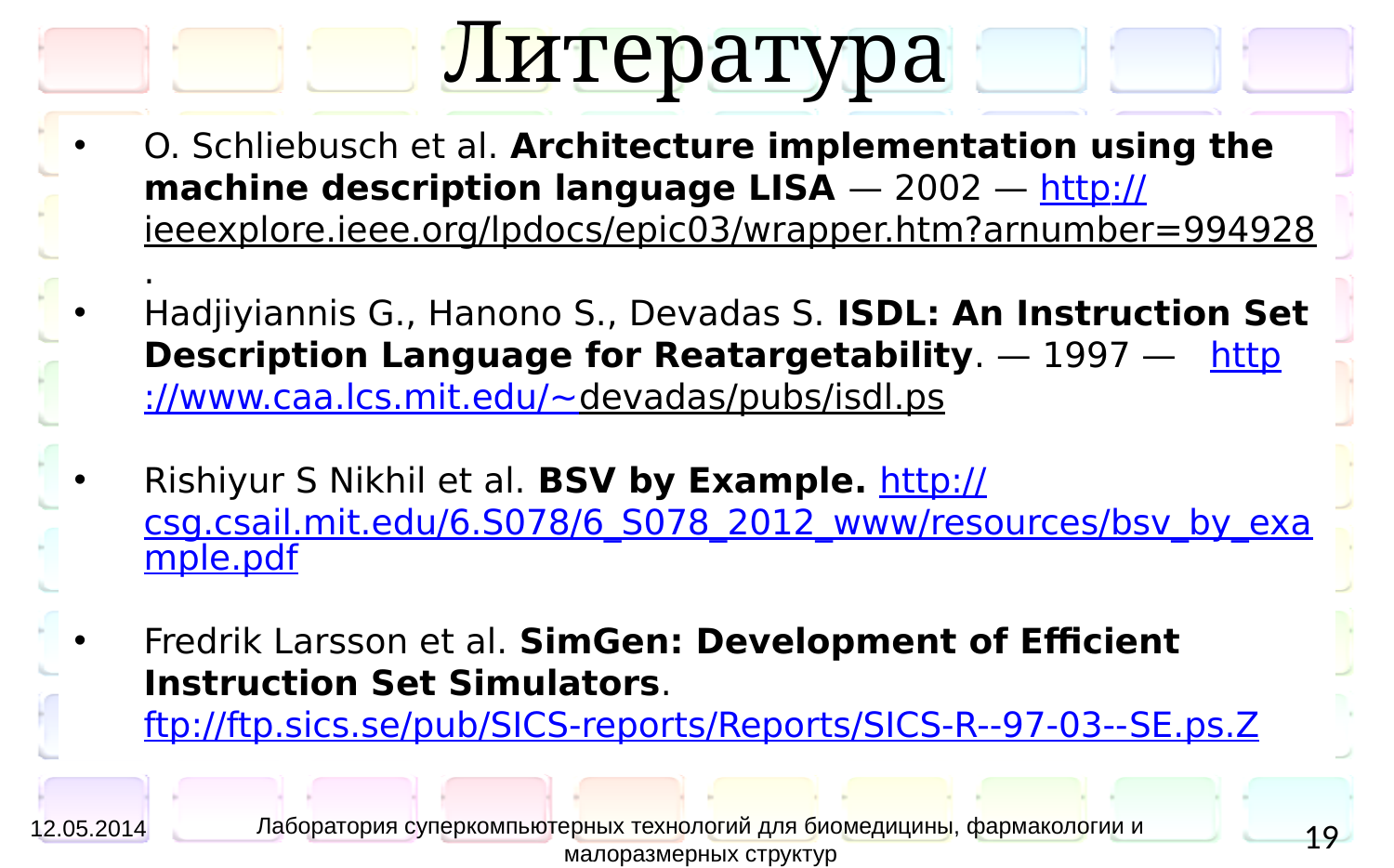

# Литература
O. Schliebusch et al. Architecture implementation using the machine description language LISA — 2002 — http://ieeexplore.ieee.org/lpdocs/epic03/wrapper.htm?arnumber=994928.
Hadjiyiannis G., Hanono S., Devadas S. ISDL: An Instruction Set Description Language for Reatargetability. — 1997 —   http://www.caa.lcs.mit.edu/~devadas/pubs/isdl.ps

Rishiyur S Nikhil et al. BSV by Example. http://csg.csail.mit.edu/6.S078/6_S078_2012_www/resources/bsv_by_example.pdf

Fredrik Larsson et al. SimGen: Development of Efficient Instruction Set Simulators. ftp://ftp.sics.se/pub/SICS-reports/Reports/SICS-R--97-03--SE.ps.Z

Лаборатория суперкомпьютерных технологий для биомедицины, фармакологии и малоразмерных структур
12.05.2014
19